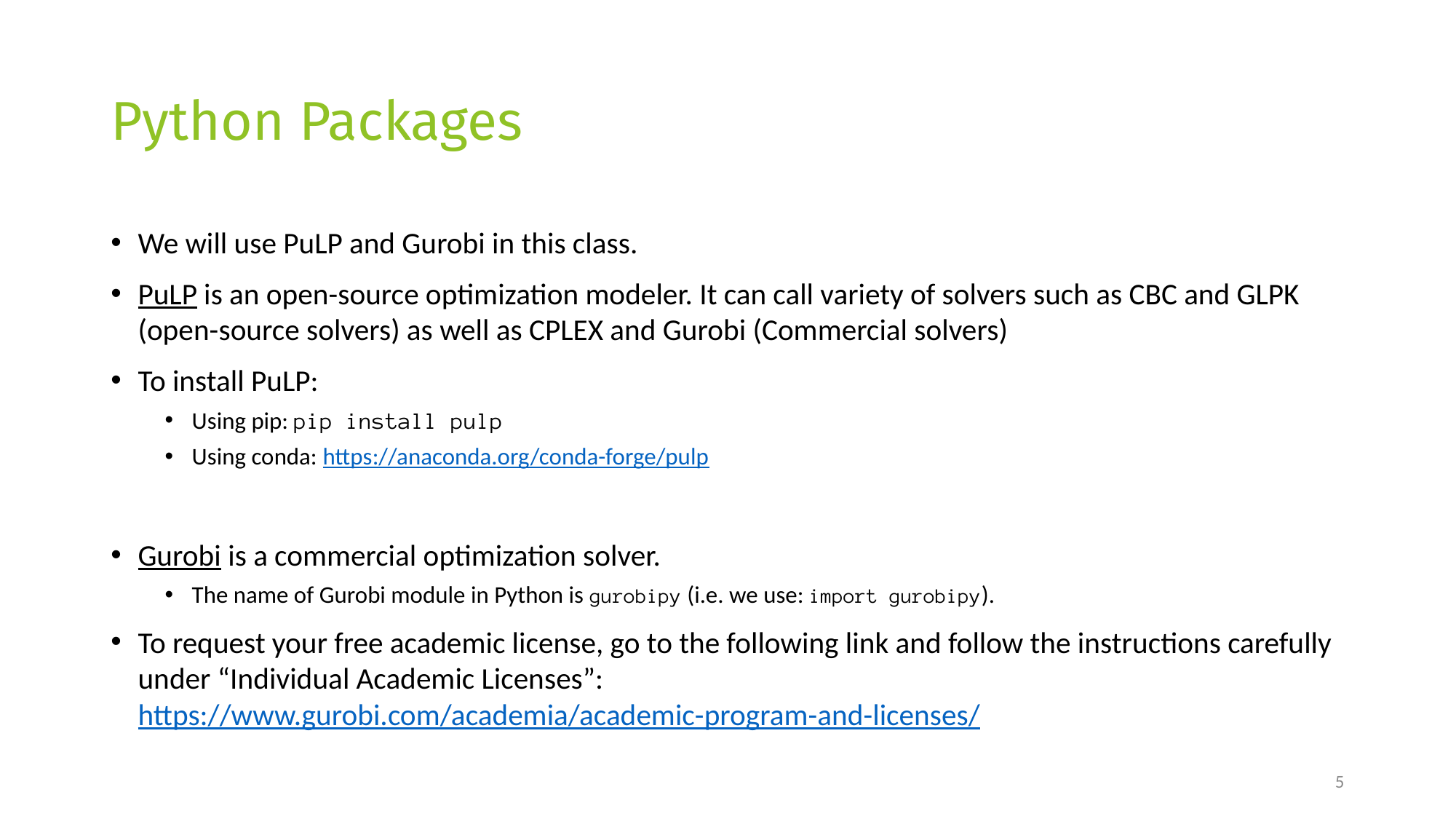

# Python Packages
We will use PuLP and Gurobi in this class.
PuLP is an open-source optimization modeler. It can call variety of solvers such as CBC and GLPK (open-source solvers) as well as CPLEX and Gurobi (Commercial solvers)
To install PuLP:
Using pip: pip install pulp
Using conda: https://anaconda.org/conda-forge/pulp

Gurobi is a commercial optimization solver.
The name of Gurobi module in Python is gurobipy (i.e. we use: import gurobipy).
To request your free academic license, go to the following link and follow the instructions carefully under “Individual Academic Licenses”:
https://www.gurobi.com/academia/academic-program-and-licenses/
5